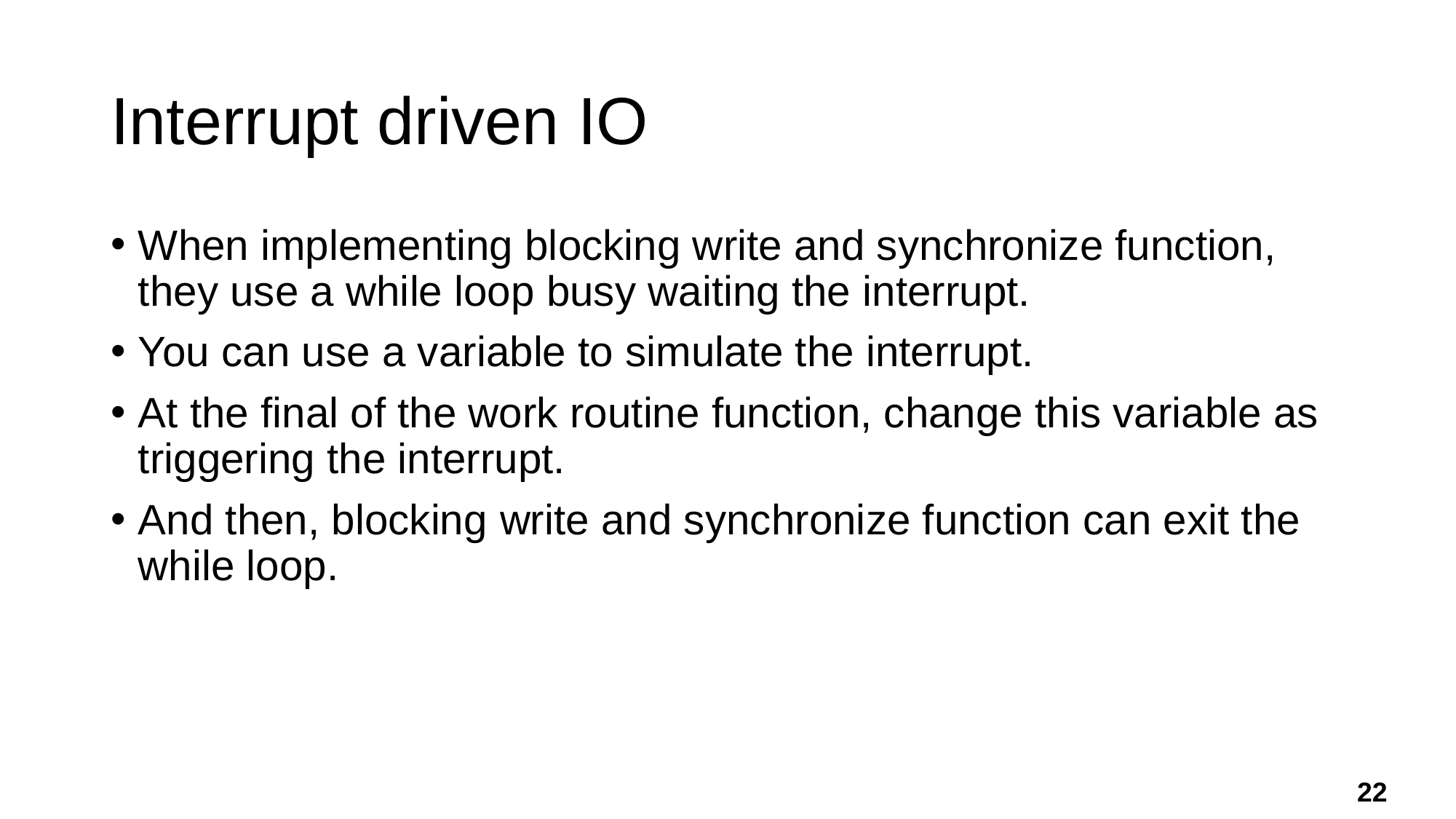

# Interrupt driven IO
When implementing blocking write and synchronize function, they use a while loop busy waiting the interrupt.
You can use a variable to simulate the interrupt.
At the final of the work routine function, change this variable as triggering the interrupt.
And then, blocking write and synchronize function can exit the while loop.
22